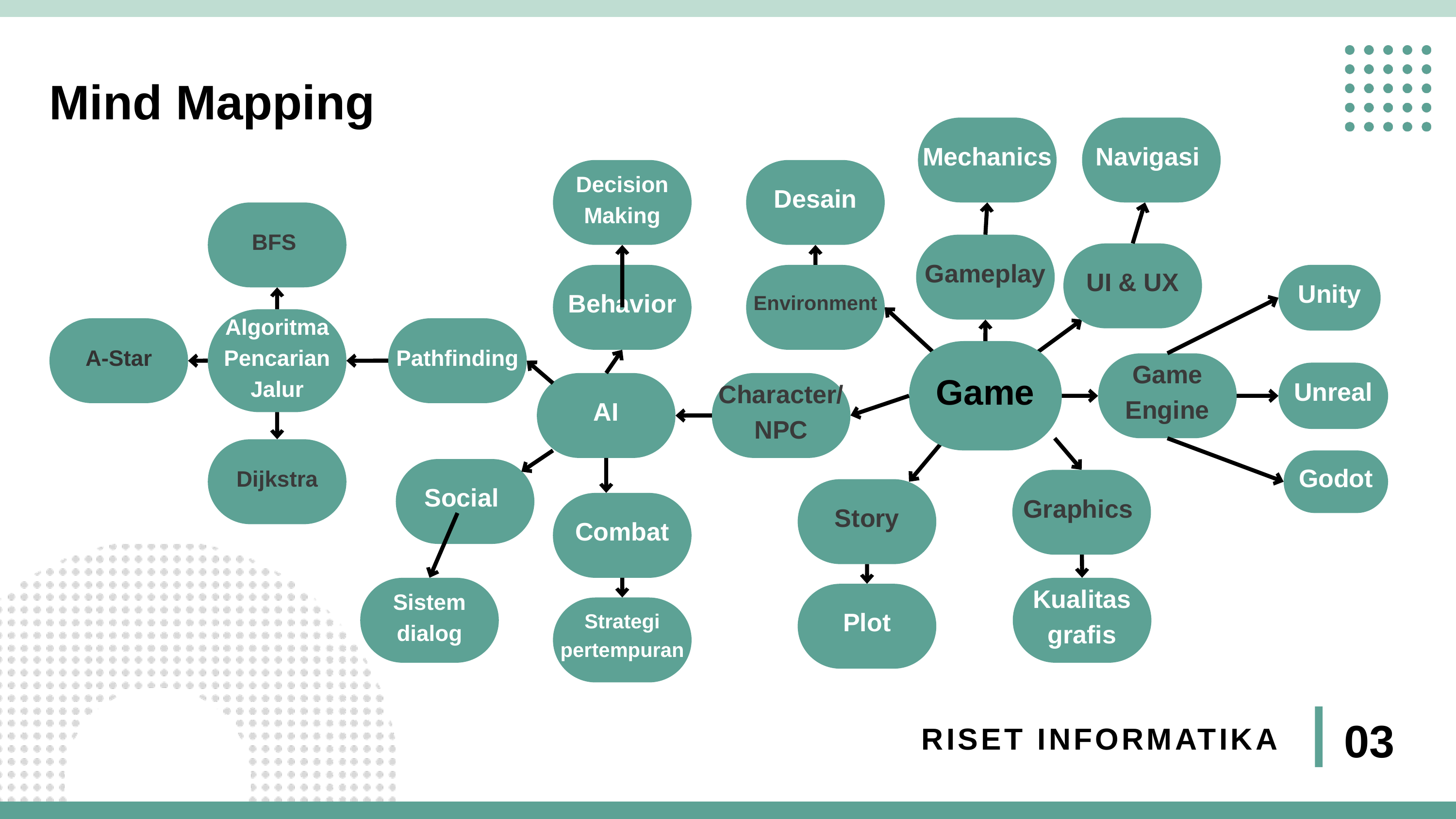

Mind Mapping

Mechanics

Navigasi

Decision Making

Desain

BFS

Gameplay

UI & UX

Behavior

Environment

Unity

Algoritma Pencarian Jalur

A-Star

Pathfinding

Game

Game Engine

Unreal

AI

Character/NPC

Dijkstra

Godot

Social

Graphics

Story

Combat

Sistem dialog

Kualitas grafis

Plot

Strategi pertempuran

03

RISET INFORMATIKA